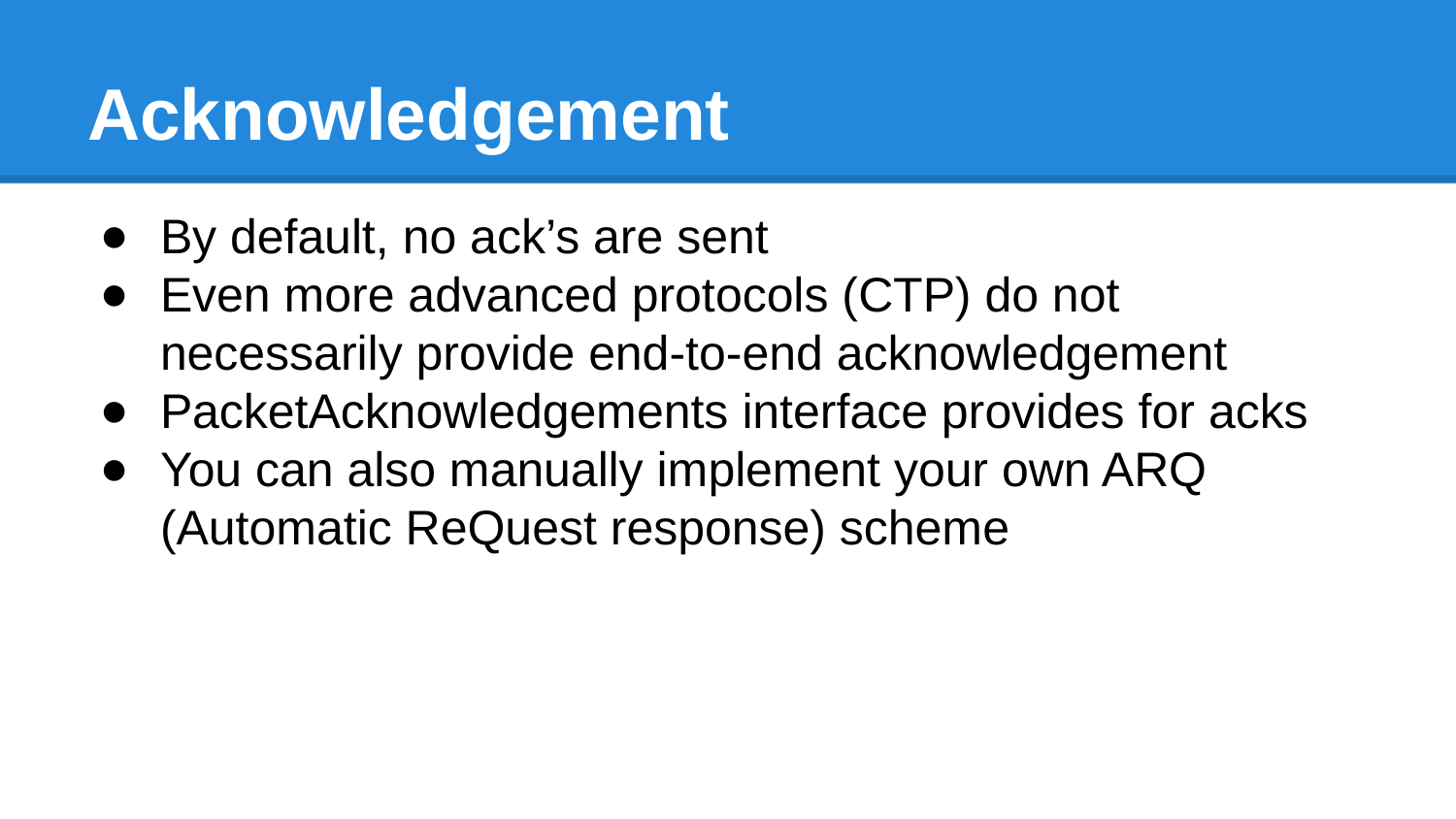

# Acknowledgement
By default, no ack’s are sent
Even more advanced protocols (CTP) do not necessarily provide end-to-end acknowledgement
PacketAcknowledgements interface provides for acks
You can also manually implement your own ARQ (Automatic ReQuest response) scheme